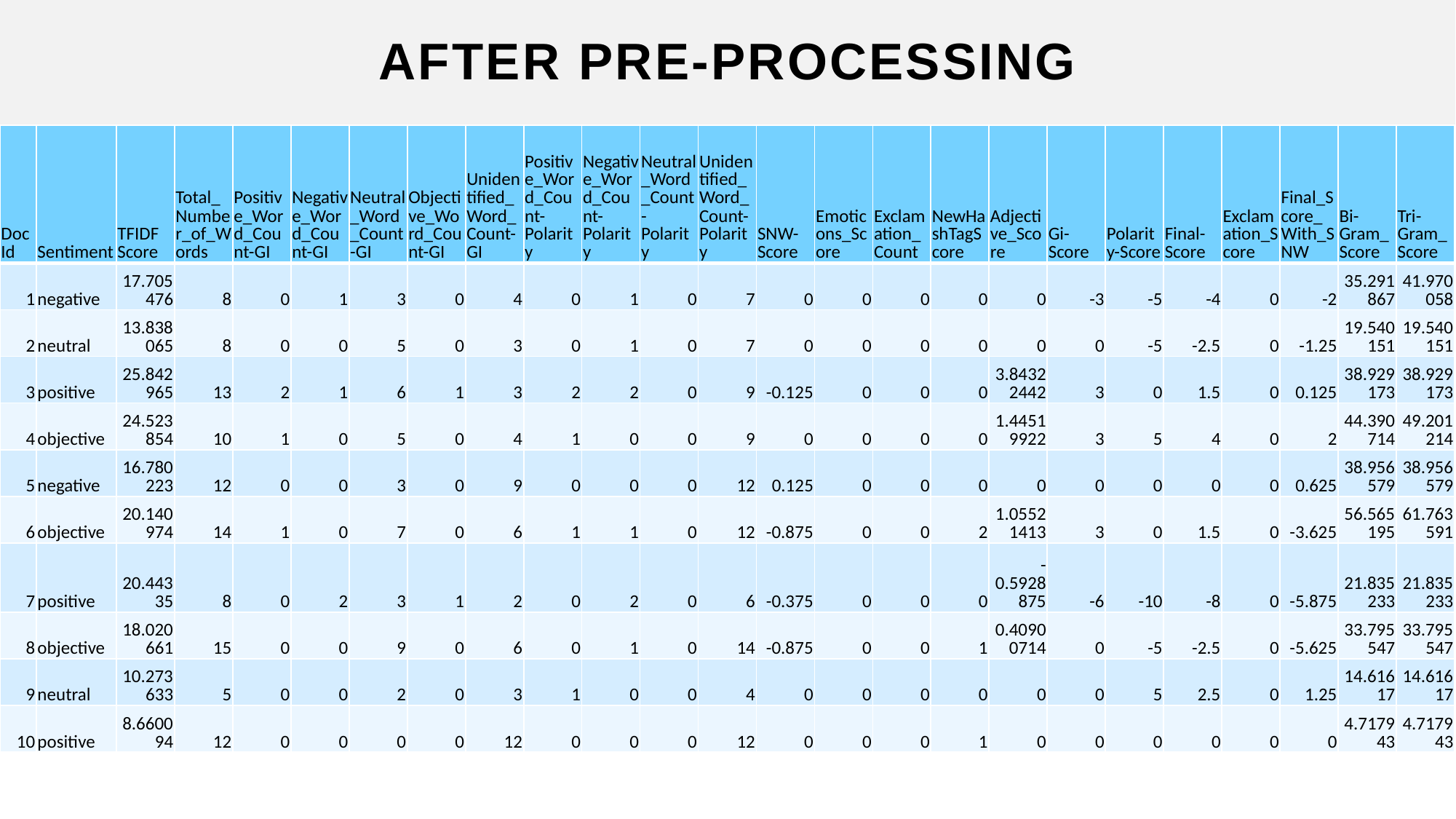

# AFTER PRE-PROCESSING
| Doc Id | Sentiment | TFIDF Score | Total\_Number\_of\_Words | Positive\_Word\_Count-GI | Negative\_Word\_Count-GI | Neutral\_Word\_Count-GI | Objective\_Word\_Count-GI | Unidentified\_Word\_Count-GI | Positive\_Word\_Count-Polarity | Negative\_Word\_Count-Polarity | Neutral\_Word\_Count-Polarity | Unidentified\_Word\_Count-Polarity | SNW-Score | Emoticons\_Score | Exclamation\_Count | NewHashTagScore | Adjective\_Score | Gi-Score | Polarity-Score | Final-Score | Exclamation\_Score | Final\_Score\_With\_SNW | Bi-Gram\_Score | Tri-Gram\_Score |
| --- | --- | --- | --- | --- | --- | --- | --- | --- | --- | --- | --- | --- | --- | --- | --- | --- | --- | --- | --- | --- | --- | --- | --- | --- |
| 1 | negative | 17.705476 | 8 | 0 | 1 | 3 | 0 | 4 | 0 | 1 | 0 | 7 | 0 | 0 | 0 | 0 | 0 | -3 | -5 | -4 | 0 | -2 | 35.291867 | 41.970058 |
| 2 | neutral | 13.838065 | 8 | 0 | 0 | 5 | 0 | 3 | 0 | 1 | 0 | 7 | 0 | 0 | 0 | 0 | 0 | 0 | -5 | -2.5 | 0 | -1.25 | 19.540151 | 19.540151 |
| 3 | positive | 25.842965 | 13 | 2 | 1 | 6 | 1 | 3 | 2 | 2 | 0 | 9 | -0.125 | 0 | 0 | 0 | 3.84322442 | 3 | 0 | 1.5 | 0 | 0.125 | 38.929173 | 38.929173 |
| 4 | objective | 24.523854 | 10 | 1 | 0 | 5 | 0 | 4 | 1 | 0 | 0 | 9 | 0 | 0 | 0 | 0 | 1.44519922 | 3 | 5 | 4 | 0 | 2 | 44.390714 | 49.201214 |
| 5 | negative | 16.780223 | 12 | 0 | 0 | 3 | 0 | 9 | 0 | 0 | 0 | 12 | 0.125 | 0 | 0 | 0 | 0 | 0 | 0 | 0 | 0 | 0.625 | 38.956579 | 38.956579 |
| 6 | objective | 20.140974 | 14 | 1 | 0 | 7 | 0 | 6 | 1 | 1 | 0 | 12 | -0.875 | 0 | 0 | 2 | 1.05521413 | 3 | 0 | 1.5 | 0 | -3.625 | 56.565195 | 61.763591 |
| 7 | positive | 20.44335 | 8 | 0 | 2 | 3 | 1 | 2 | 0 | 2 | 0 | 6 | -0.375 | 0 | 0 | 0 | -0.5928875 | -6 | -10 | -8 | 0 | -5.875 | 21.835233 | 21.835233 |
| 8 | objective | 18.020661 | 15 | 0 | 0 | 9 | 0 | 6 | 0 | 1 | 0 | 14 | -0.875 | 0 | 0 | 1 | 0.40900714 | 0 | -5 | -2.5 | 0 | -5.625 | 33.795547 | 33.795547 |
| 9 | neutral | 10.273633 | 5 | 0 | 0 | 2 | 0 | 3 | 1 | 0 | 0 | 4 | 0 | 0 | 0 | 0 | 0 | 0 | 5 | 2.5 | 0 | 1.25 | 14.61617 | 14.61617 |
| 10 | positive | 8.660094 | 12 | 0 | 0 | 0 | 0 | 12 | 0 | 0 | 0 | 12 | 0 | 0 | 0 | 1 | 0 | 0 | 0 | 0 | 0 | 0 | 4.717943 | 4.717943 |